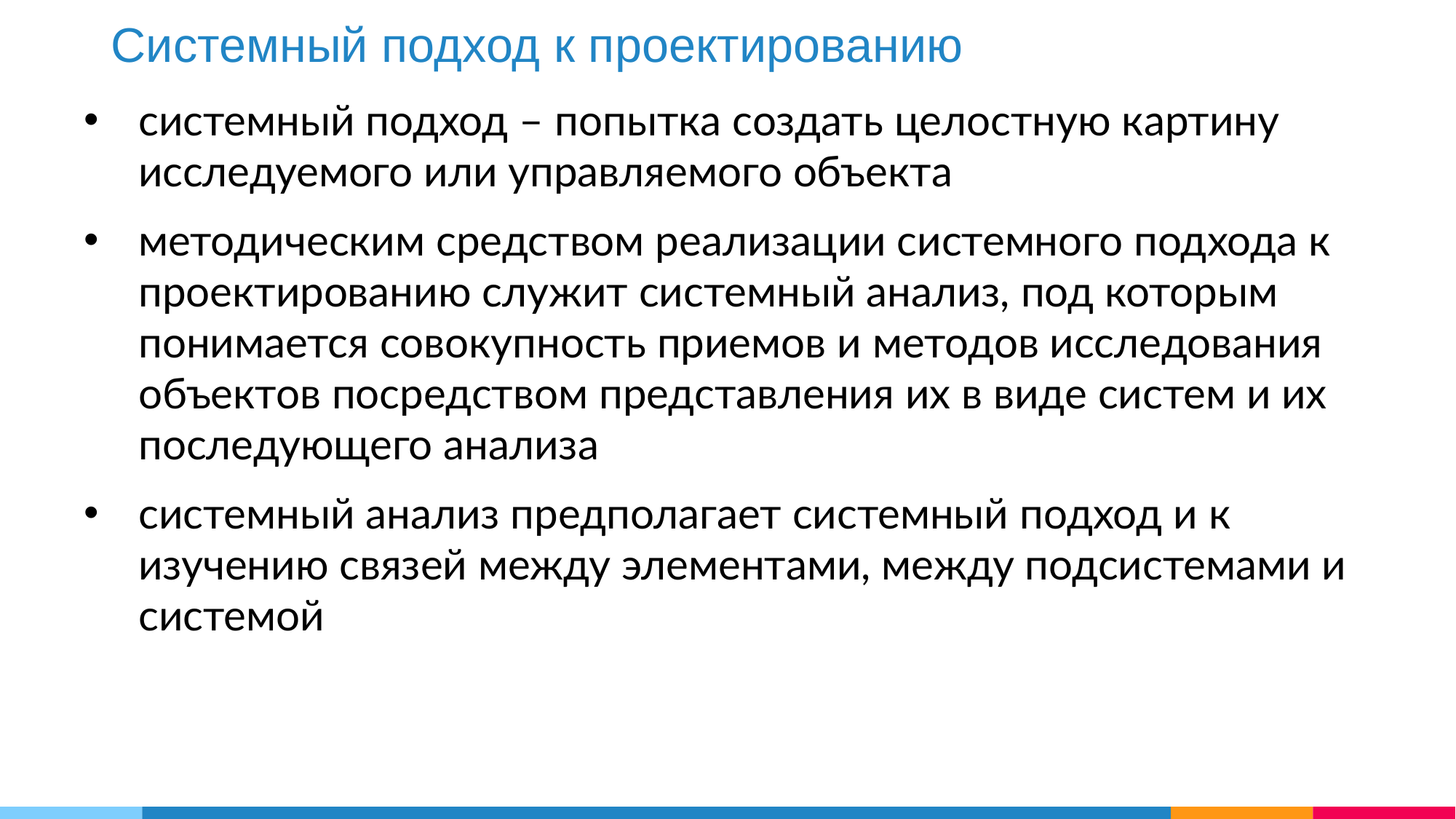

Системный подход к проектированию

системный подход – попытка создать целостную картину исследуемого или управляемого объекта
методическим средством реализации системного подхода к проектированию служит системный анализ, под которым понимается совокупность приемов и методов исследования объектов посредством представления их в виде систем и их последующего анализа
системный анализ предполагает системный подход и к изучению связей между элементами, между подсистемами и системой